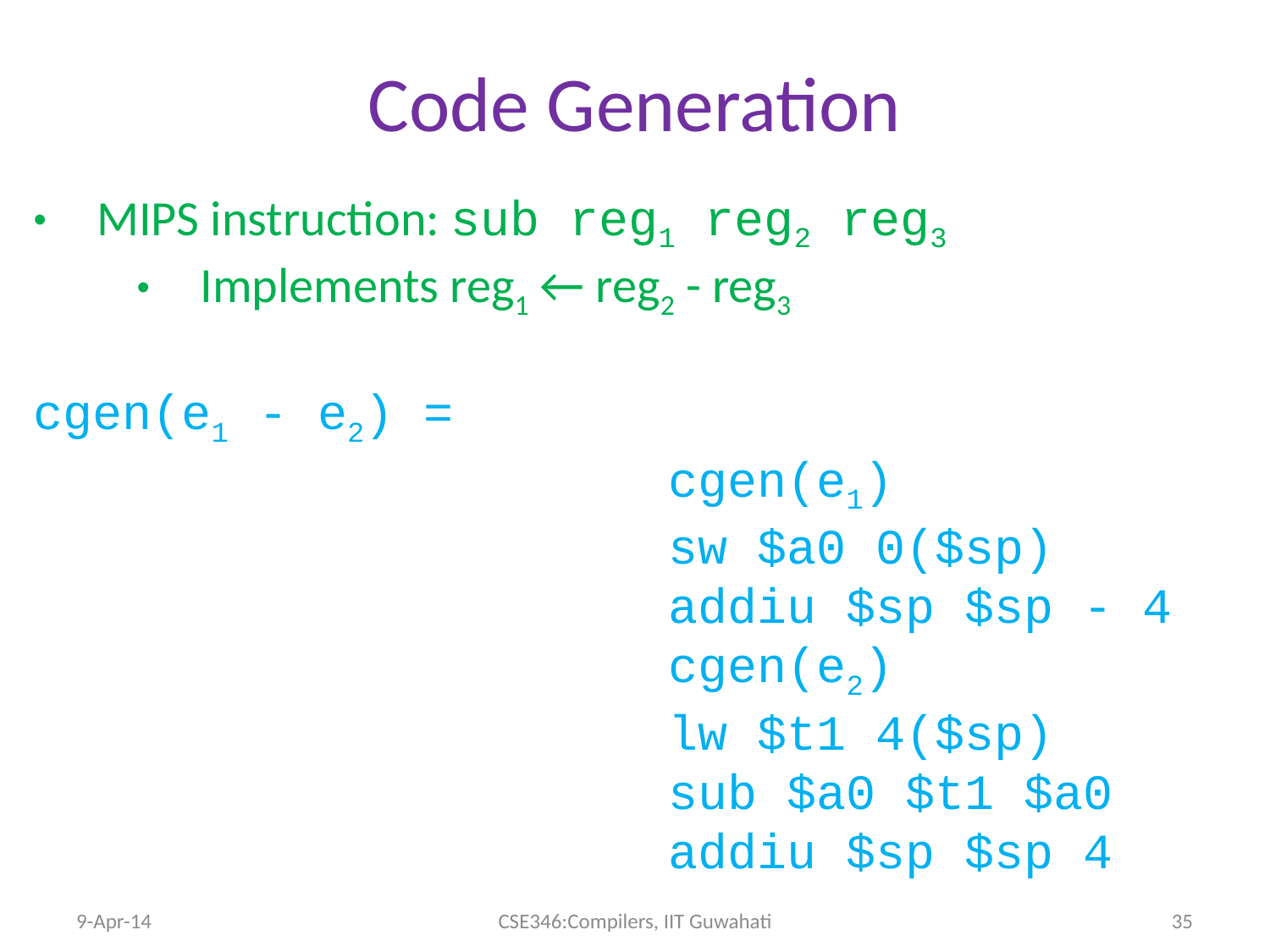

Code Generation
MIPS instruction: sub reg1 reg2 reg3
Implements reg1 ← reg2 - reg3

cgen(e1 - e2) =
					cgen(e1)
					sw $a0 0($sp)
					addiu $sp $sp - 4
					cgen(e2)
					lw $t1 4($sp)
					sub $a0 $t1 $a0
					addiu $sp $sp 4

9-Apr-14
CSE346:Compilers, IIT Guwahati
35